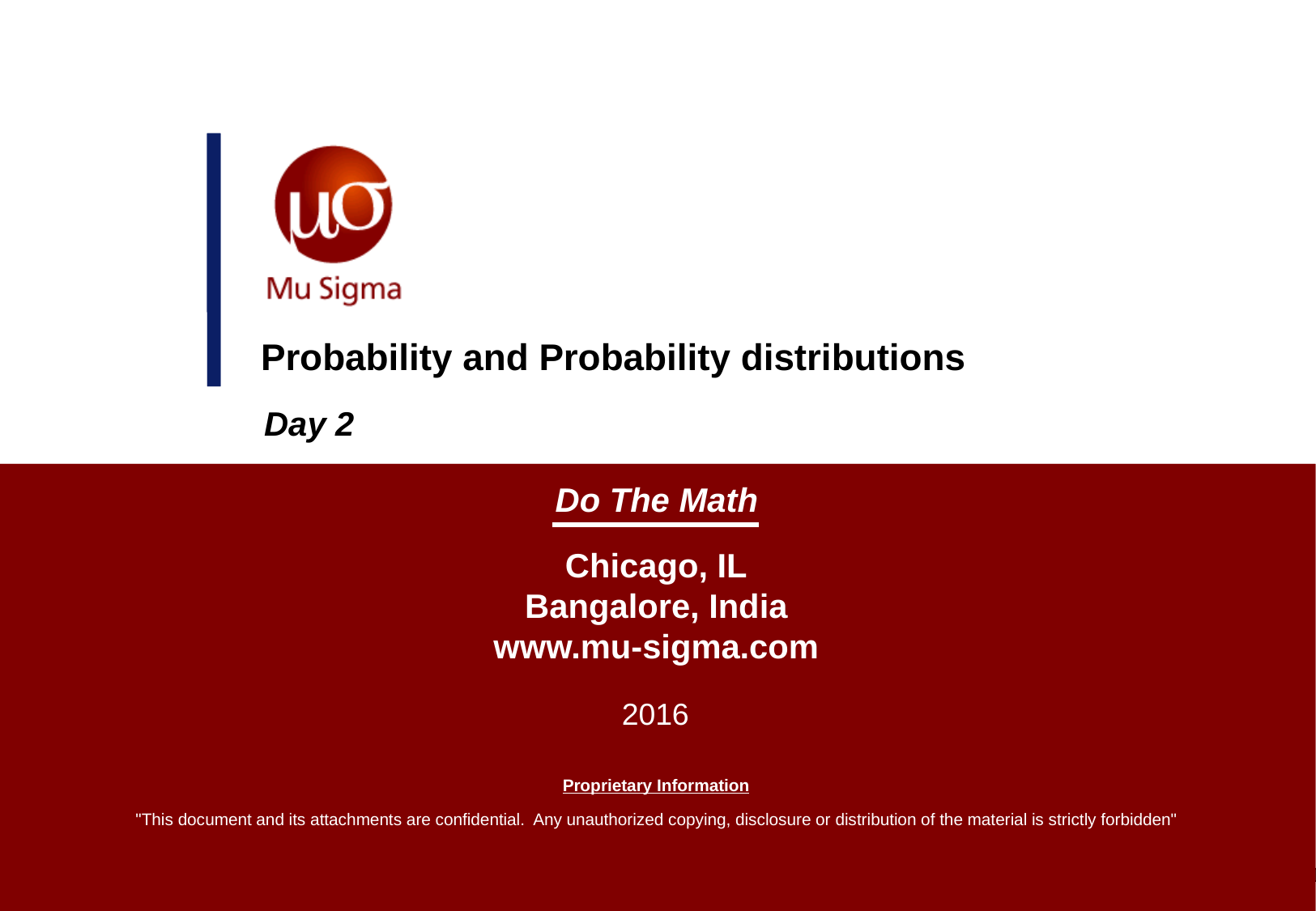

# Probability and Probability distributions
Day 2
2016